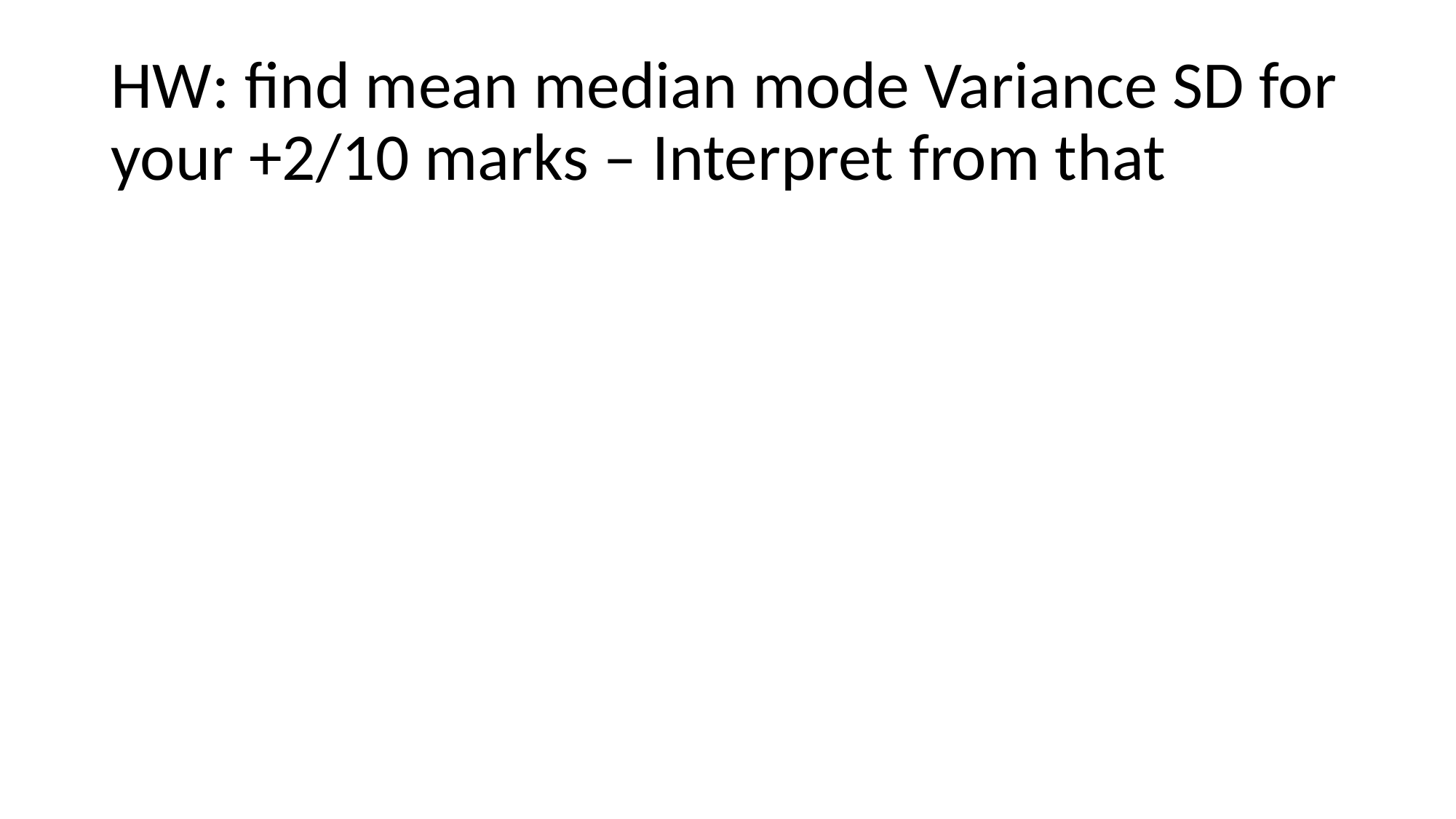

# HW: find mean median mode Variance SD for your +2/10 marks – Interpret from that